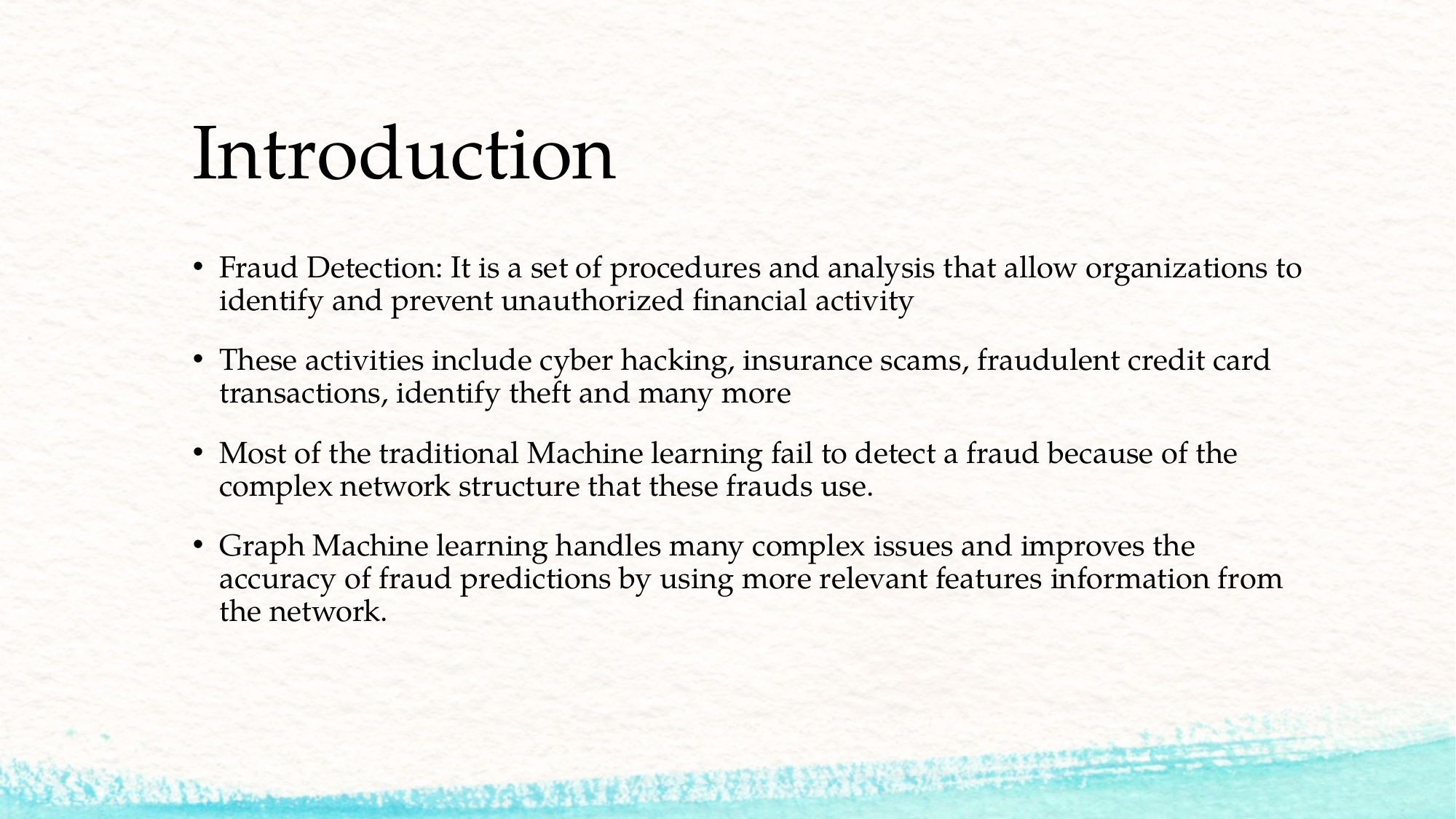

# Introduction
Fraud Detection: It is a set of procedures and analysis that allow organizations to identify and prevent unauthorized financial activity
These activities include cyber hacking, insurance scams, fraudulent credit card transactions, identify theft and many more
Most of the traditional Machine learning fail to detect a fraud because of the complex network structure that these frauds use.
Graph Machine learning handles many complex issues and improves the accuracy of fraud predictions by using more relevant features information from the network.